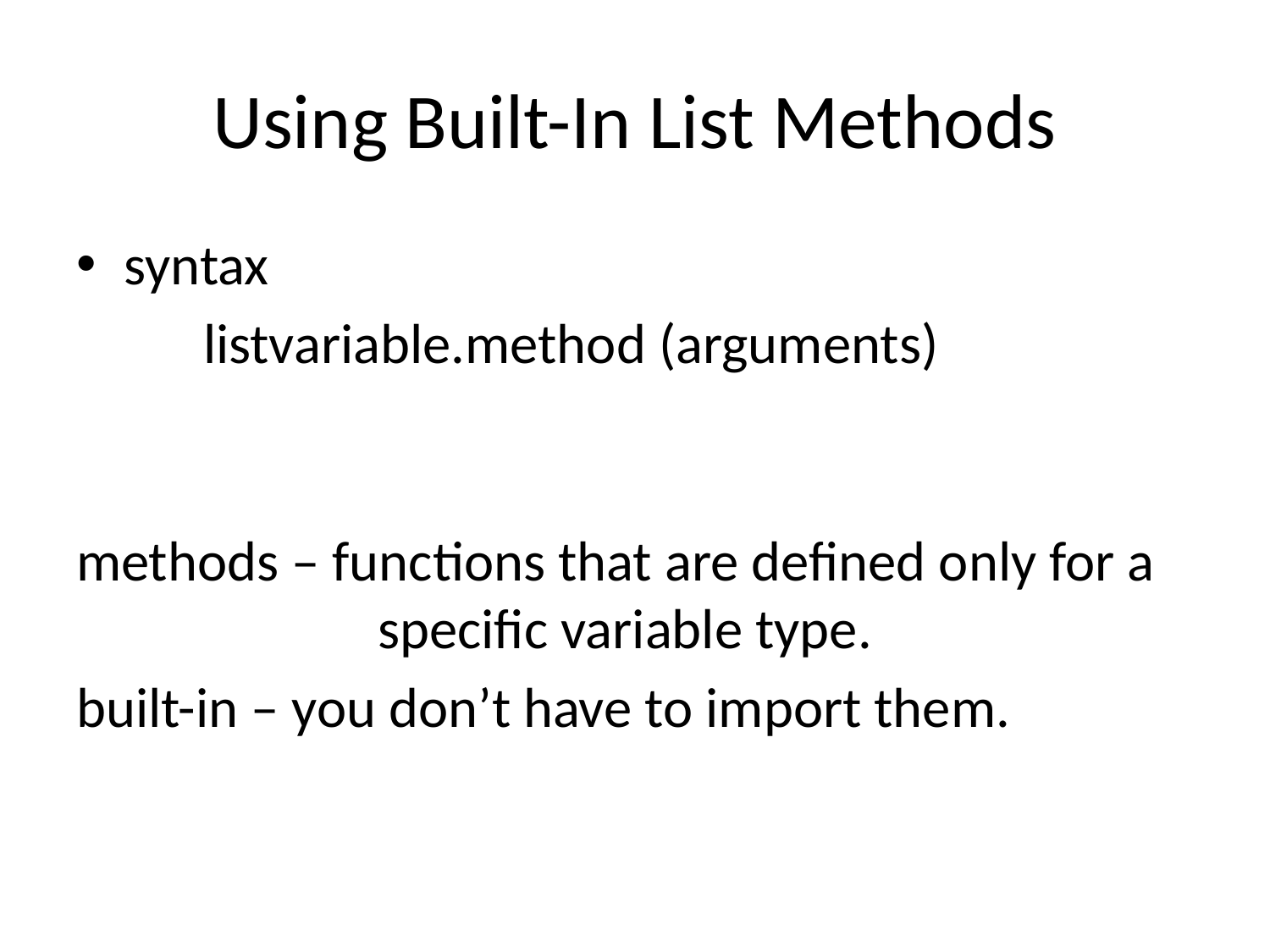

# Using Built-In List Methods
syntax
listvariable.method (arguments)

methods – functions that are defined only for a 		specific variable type.
built-in – you don’t have to import them.